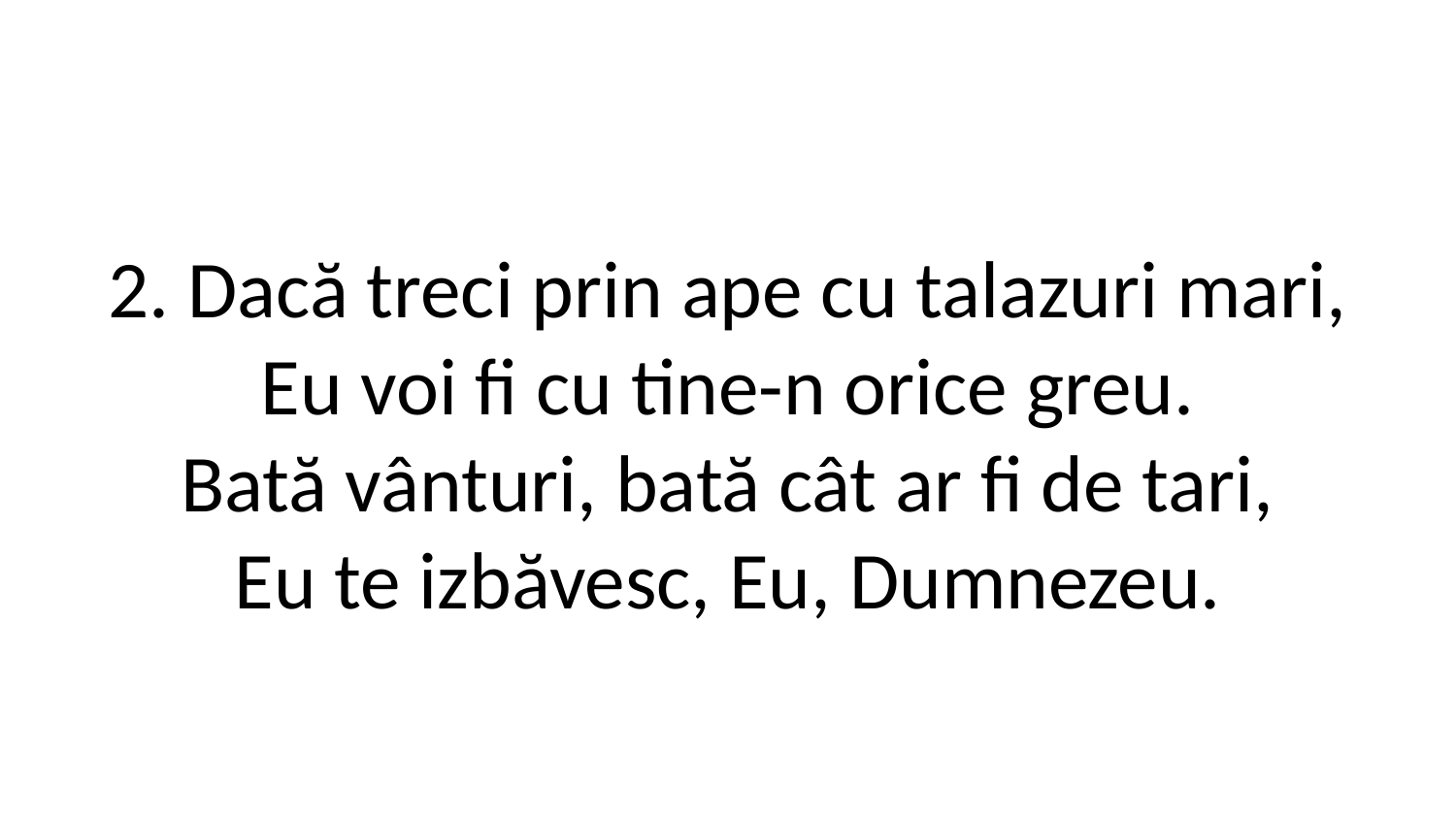

2. Dacă treci prin ape cu talazuri mari,
Eu voi fi cu tine-n orice greu.
Bată vânturi, bată cât ar fi de tari,
Eu te izbăvesc, Eu, Dumnezeu.